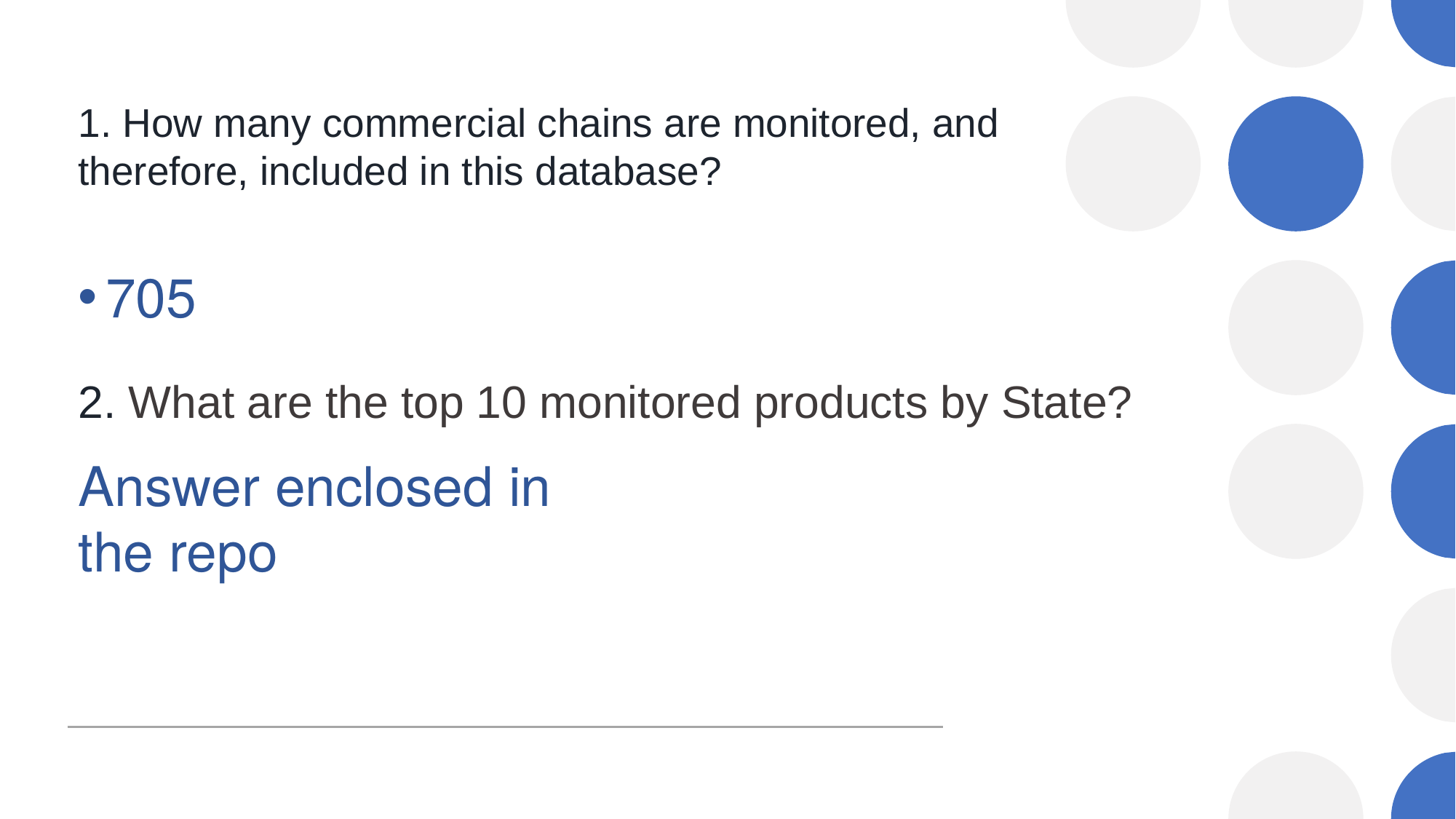

# 1. How many commercial chains are monitored, and therefore, included in this database?
705
2. What are the top 10 monitored products by State?

Answer enclosed in the repo